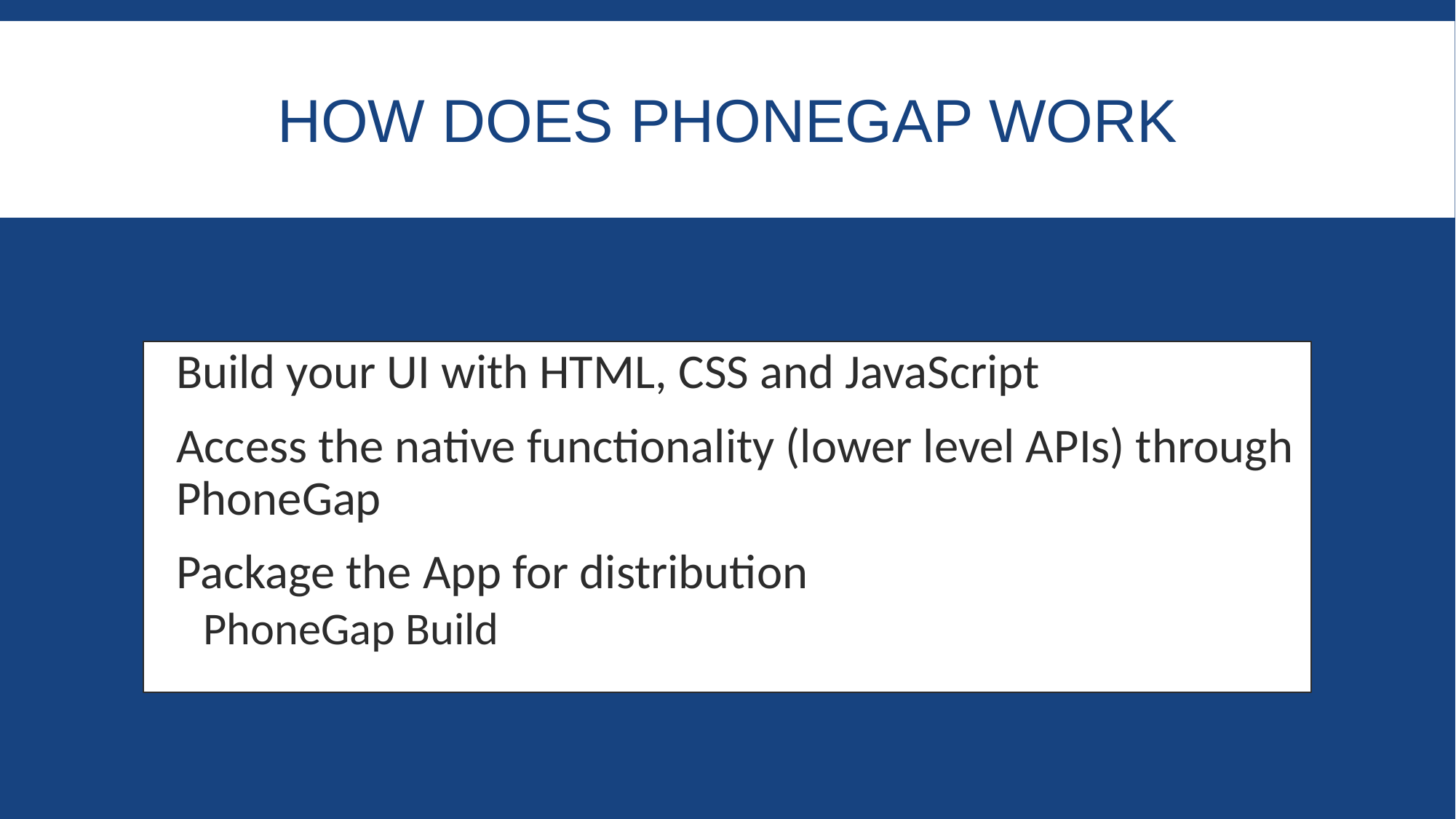

# How does phonegap work

Build your UI with HTML, CSS and JavaScript
Access the native functionality (lower level APIs) through PhoneGap
Package the App for distribution
PhoneGap Build